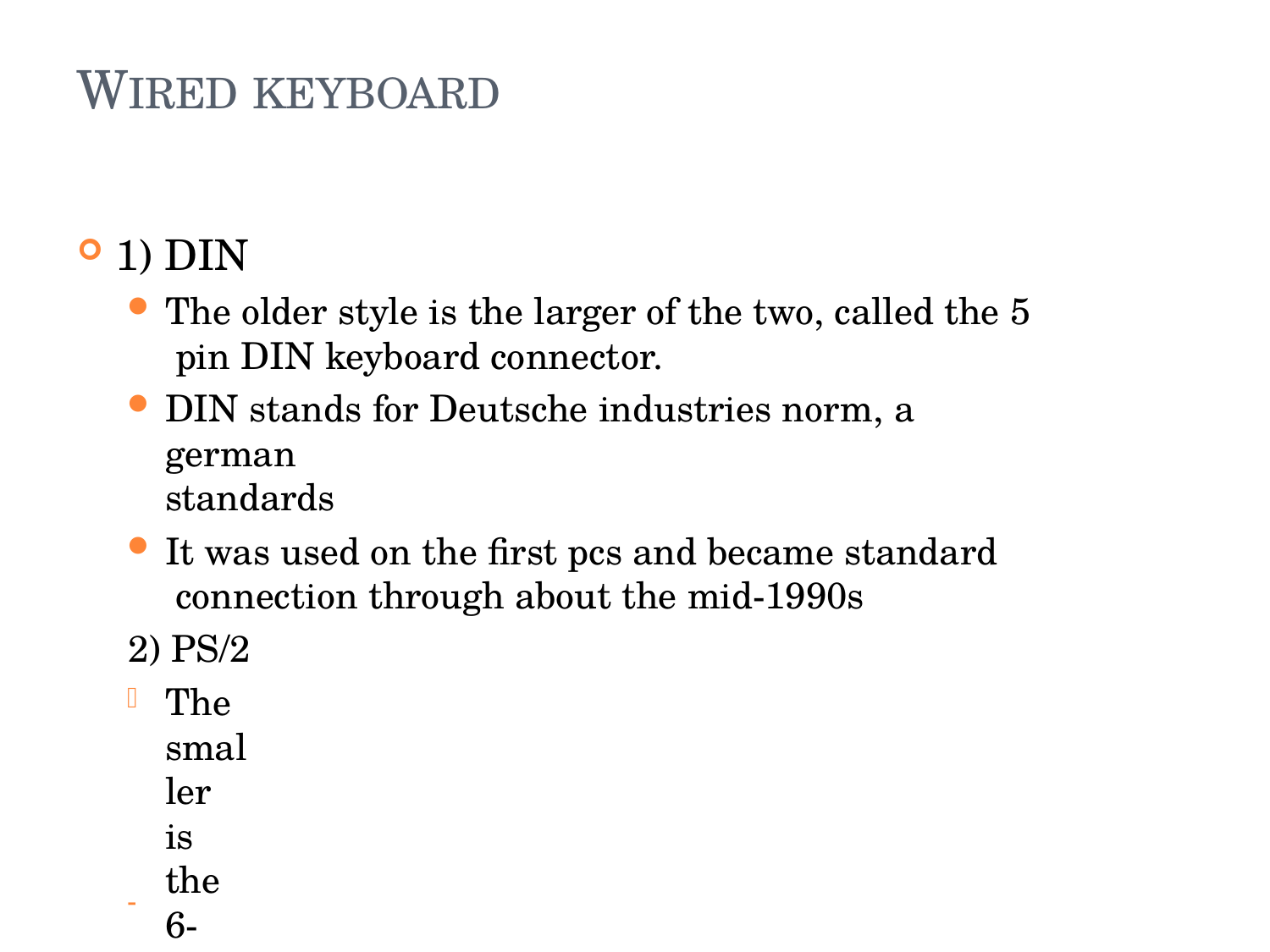

# WIRED KEYBOARD
1) DIN
The older style is the larger of the two, called the 5  pin DIN keyboard connector.
DIN stands for Deutsche industries norm, a german
standards
It was used on the first pcs and became standard  connection through about the mid-1990s
2) PS/2
The smaller is the 6-pin,so called “mini-DIN”
keyboard connector.
The smaller connector was introduced on the IBM  model PS/2 and is therefore sometimes called PS/2  connector.
5
-